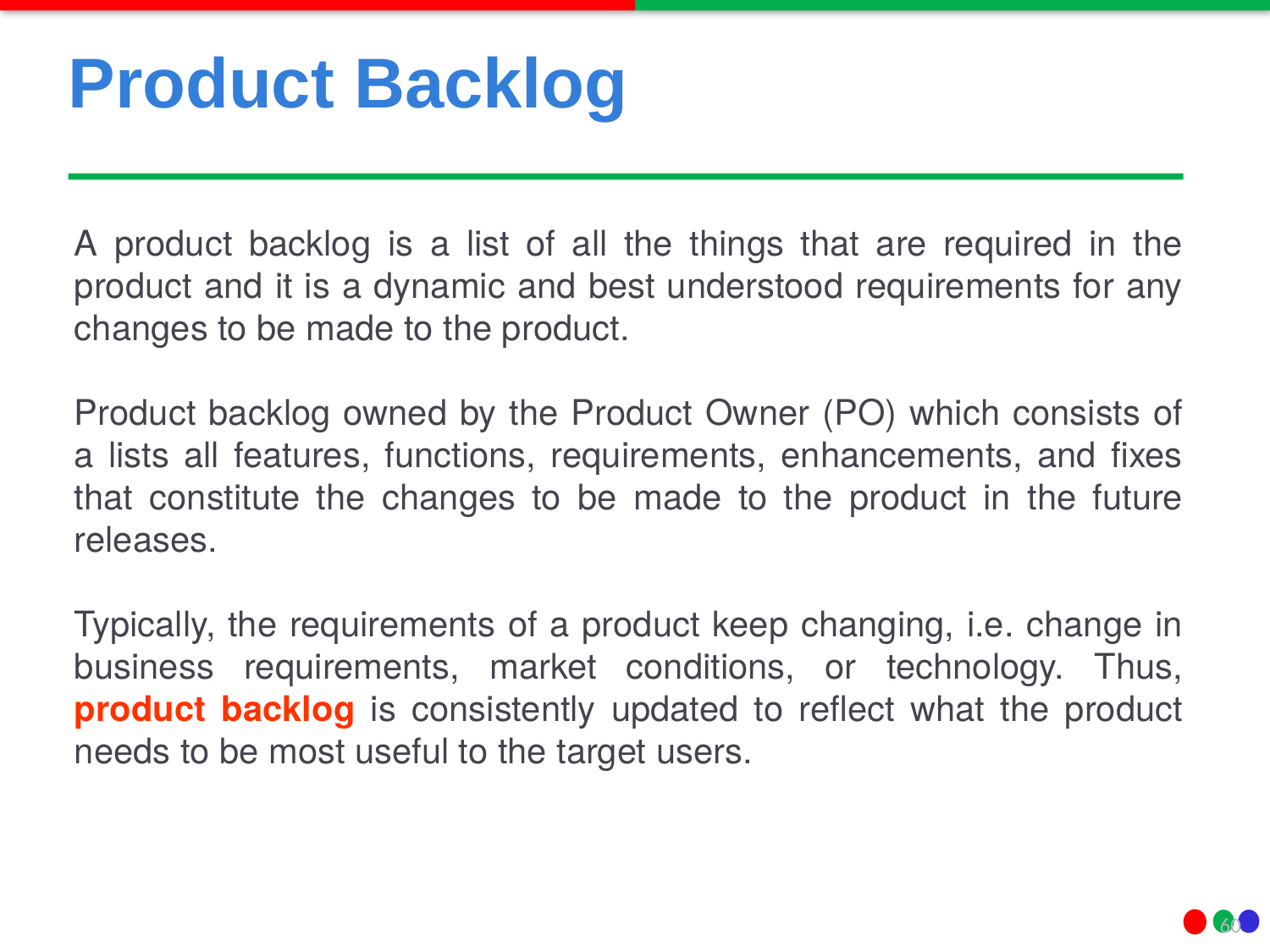

# Product Backlog
A product backlog is a list of all the things that are required in the product and it is a dynamic and best understood requirements for any changes to be made to the product.

Product backlog owned by the Product Owner (PO) which consists of a lists all features, functions, requirements, enhancements, and fixes that constitute the changes to be made to the product in the future releases.

Typically, the requirements of a product keep changing, i.e. change in business requirements, market conditions, or technology. Thus, product backlog is consistently updated to reflect what the product needs to be most useful to the target users.
60